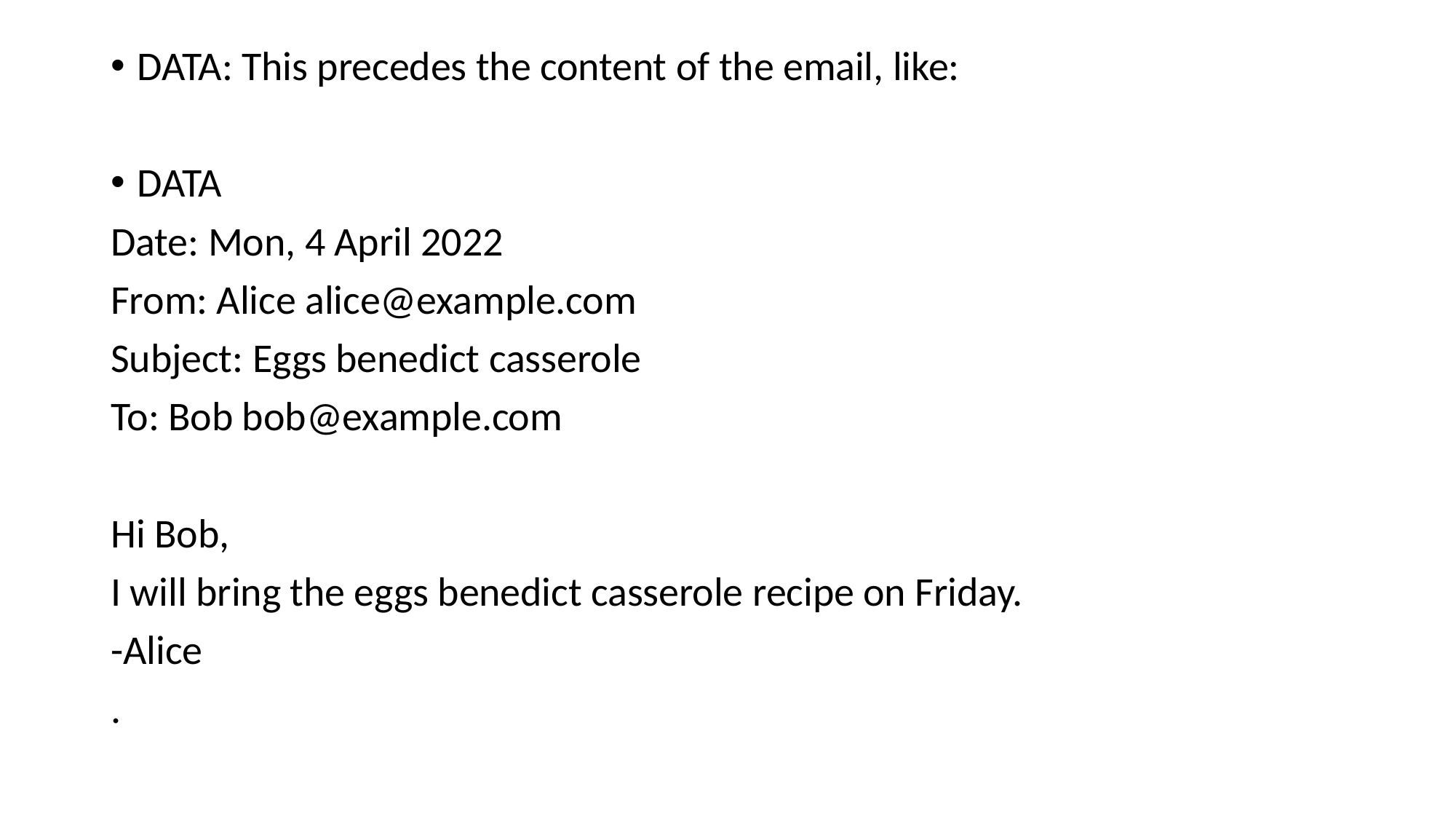

DATA: This precedes the content of the email, like:

DATA
Date: Mon, 4 April 2022
From: Alice alice@example.com
Subject: Eggs benedict casserole
To: Bob bob@example.com

Hi Bob,
I will bring the eggs benedict casserole recipe on Friday.
-Alice
.